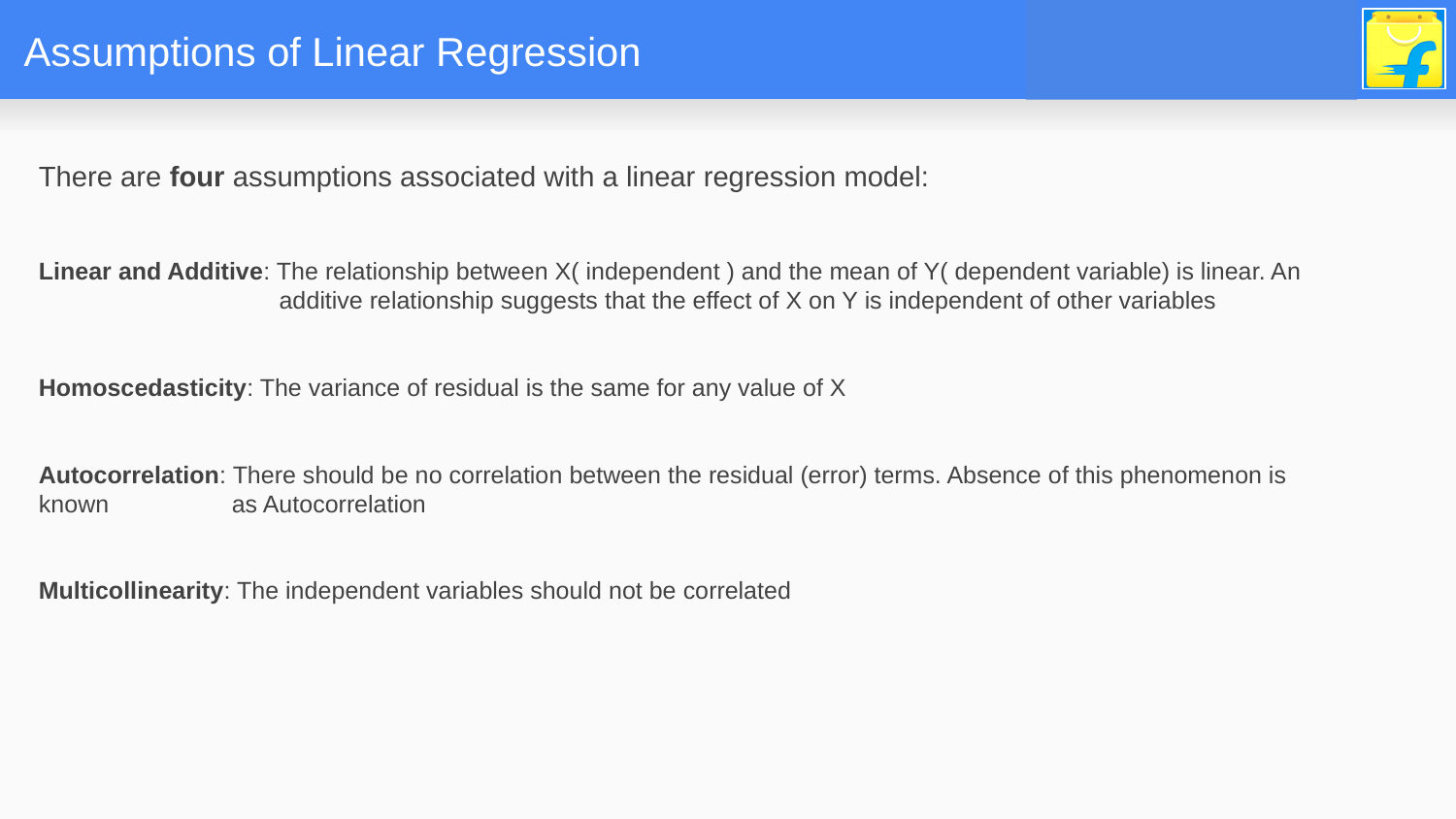

# Assumptions of Linear Regression
There are four assumptions associated with a linear regression model:

Linear and Additive: The relationship between X( independent ) and the mean of Y( dependent variable) is linear. An 	     	              additive relationship suggests that the effect of X on Y is independent of other variables

Homoscedasticity: The variance of residual is the same for any value of X

Autocorrelation: There should be no correlation between the residual (error) terms. Absence of this phenomenon is known 	       as Autocorrelation

Multicollinearity: The independent variables should not be correlated